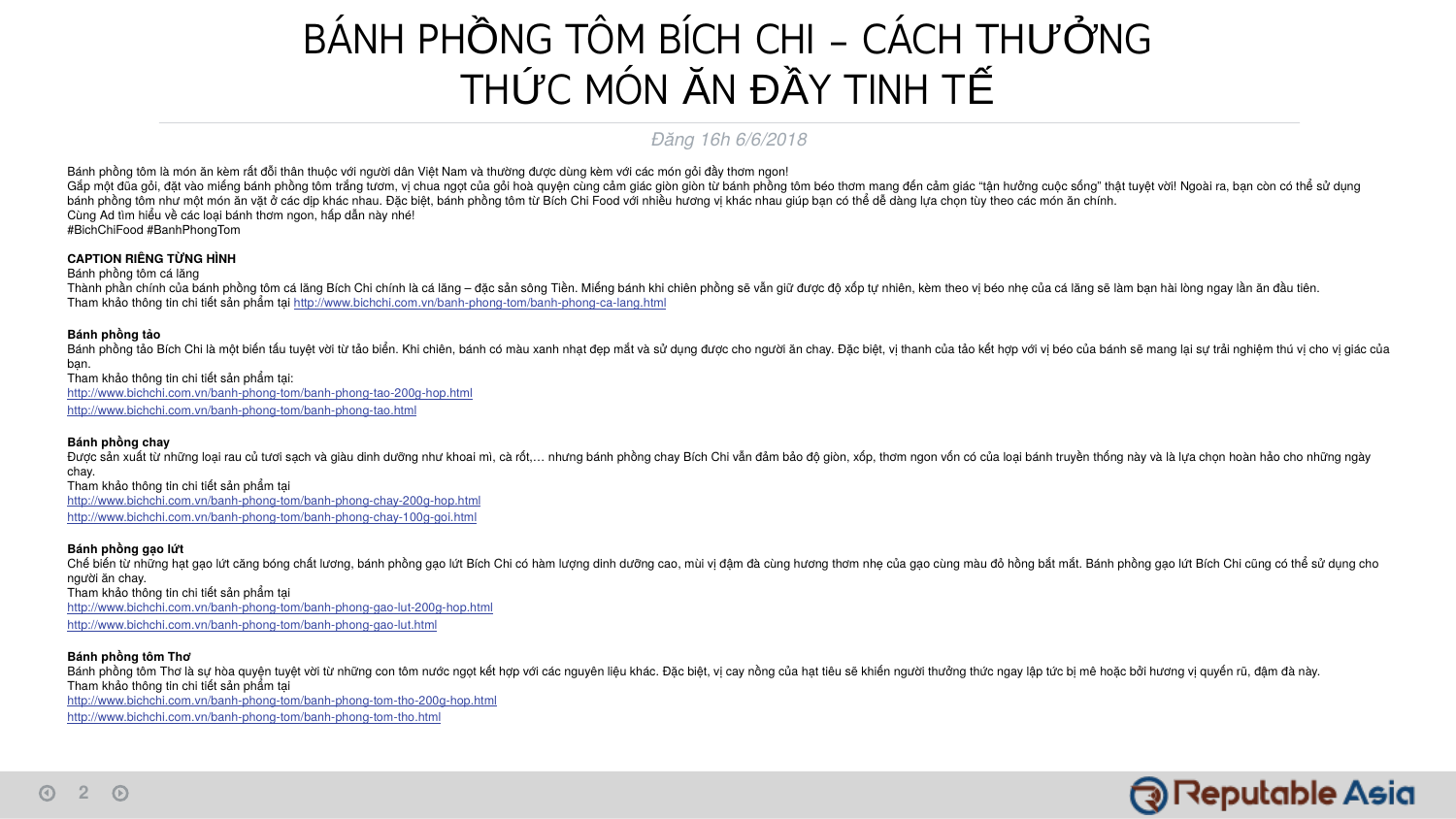

BÁNH PHỒNG TÔM BÍCH CHI – CÁCH THƯỞNG THỨC MÓN ĂN ĐẦY TINH TẾ
Đăng 16h 6/6/2018

Bánh phồng tôm là món ăn kèm rất đỗi thân thuộc với người dân Việt Nam và thường được dùng kèm với các món gỏi đầy thơm ngon!
Gắp một đũa gỏi, đặt vào miếng bánh phồng tôm trắng tươm, vị chua ngọt của gỏi hoà quyện cùng cảm giác giòn giòn từ bánh phồng tôm béo thơm mang đến cảm giác “tận hưởng cuộc sống” thật tuyệt vời! Ngoài ra, bạn còn có thể sử dụng bánh phồng tôm như một món ăn vặt ở các dịp khác nhau. Đặc biệt, bánh phồng tôm từ Bích Chi Food với nhiều hương vị khác nhau giúp bạn có thể dễ dàng lựa chọn tùy theo các món ăn chính.
Cùng Ad tìm hiểu về các loại bánh thơm ngon, hấp dẫn này nhé!
#BichChiFood #BanhPhongTom

CAPTION RIÊNG TỪNG HÌNH
Bánh phồng tôm cá lăng
Thành phần chính của bánh phồng tôm cá lăng Bích Chi chính là cá lăng – đặc sản sông Tiền. Miếng bánh khi chiên phồng sẽ vẫn giữ được độ xốp tự nhiên, kèm theo vị béo nhẹ của cá lăng sẽ làm bạn hài lòng ngay lần ăn đầu tiên.
Tham khảo thông tin chi tiết sản phẩm tại http://www.bichchi.com.vn/banh-phong-tom/banh-phong-ca-lang.html

Bánh phồng tảo
Bánh phồng tảo Bích Chi là một biến tấu tuyệt vời từ tảo biển. Khi chiên, bánh có màu xanh nhạt đẹp mắt và sử dụng được cho người ăn chay. Đặc biệt, vị thanh của tảo kết hợp với vị béo của bánh sẽ mang lại sự trải nghiệm thú vị cho vị giác của bạn.
Tham khảo thông tin chi tiết sản phẩm tại:
http://www.bichchi.com.vn/banh-phong-tom/banh-phong-tao-200g-hop.html
http://www.bichchi.com.vn/banh-phong-tom/banh-phong-tao.html

Bánh phồng chay
Được sản xuất từ những loại rau củ tươi sạch và giàu dinh dưỡng như khoai mì, cà rốt,… nhưng bánh phồng chay Bích Chi vẫn đảm bảo độ giòn, xốp, thơm ngon vốn có của loại bánh truyền thống này và là lựa chọn hoàn hảo cho những ngày chay.
Tham khảo thông tin chi tiết sản phẩm tại
http://www.bichchi.com.vn/banh-phong-tom/banh-phong-chay-200g-hop.html
http://www.bichchi.com.vn/banh-phong-tom/banh-phong-chay-100g-goi.html

Bánh phồng gạo lứt
Chế biến từ những hạt gạo lứt căng bóng chất lương, bánh phồng gạo lứt Bích Chi có hàm lượng dinh dưỡng cao, mùi vị đậm đà cùng hương thơm nhẹ của gạo cùng màu đỏ hồng bắt mắt. Bánh phồng gạo lứt Bích Chi cũng có thể sử dụng cho người ăn chay.
Tham khảo thông tin chi tiết sản phẩm tại
http://www.bichchi.com.vn/banh-phong-tom/banh-phong-gao-lut-200g-hop.html
http://www.bichchi.com.vn/banh-phong-tom/banh-phong-gao-lut.html

Bánh phồng tôm Thơ
Bánh phồng tôm Thơ là sự hòa quyện tuyệt vời từ những con tôm nước ngọt kết hợp với các nguyên liệu khác. Đặc biệt, vị cay nồng của hạt tiêu sẽ khiến người thưởng thức ngay lập tức bị mê hoặc bởi hương vị quyến rũ, đậm đà này.
Tham khảo thông tin chi tiết sản phẩm tại
http://www.bichchi.com.vn/banh-phong-tom/banh-phong-tom-tho-200g-hop.html
http://www.bichchi.com.vn/banh-phong-tom/banh-phong-tom-tho.html
2